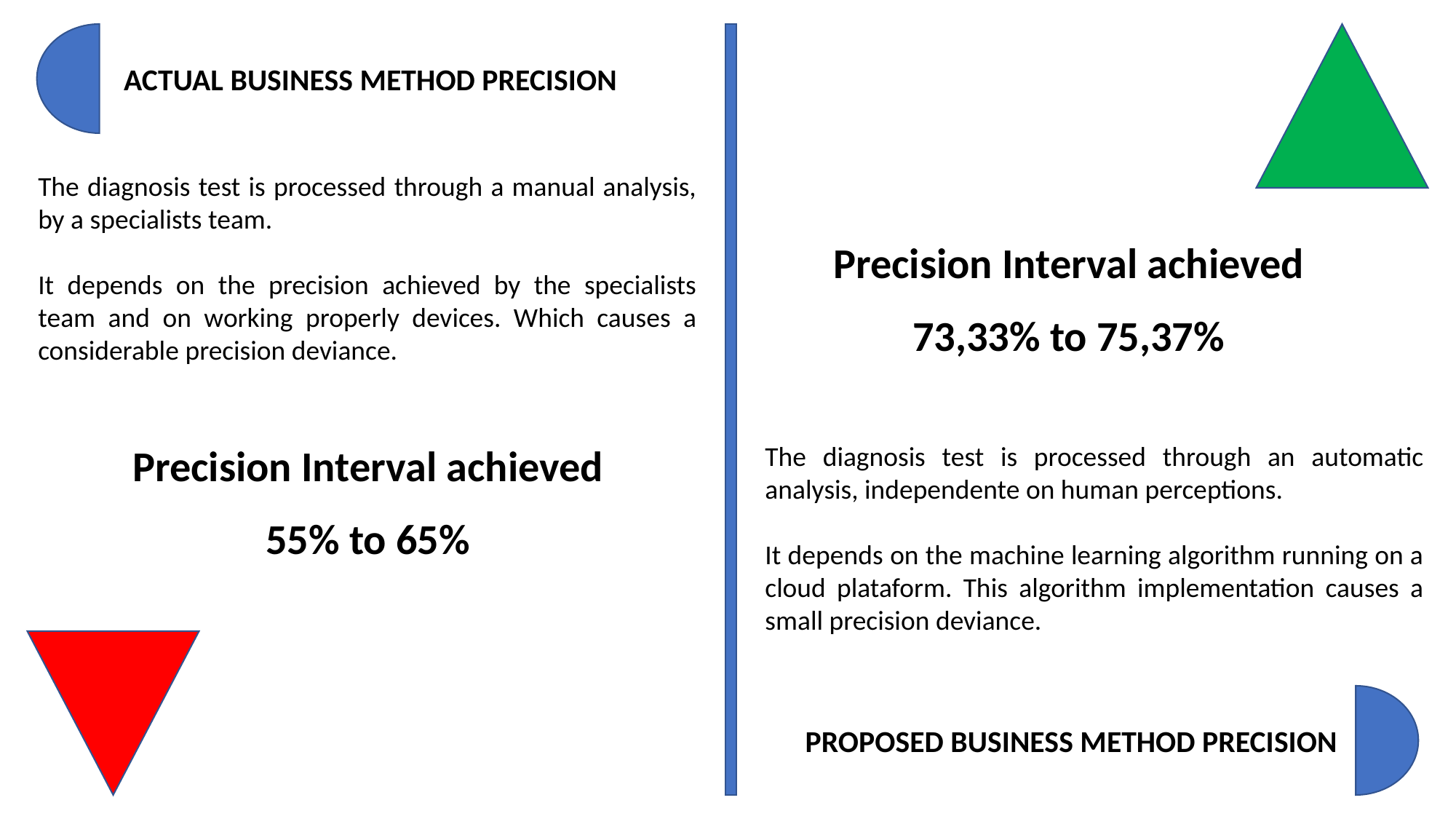

ACTUAL BUSINESS METHOD PRECISION
The diagnosis test is processed through a manual analysis, by a specialists team.

It depends on the precision achieved by the specialists team and on working properly devices. Which causes a considerable precision deviance.
Precision Interval achieved

73,33% to 75,37%
Precision Interval achieved

55% to 65%
The diagnosis test is processed through an automatic analysis, independente on human perceptions.

It depends on the machine learning algorithm running on a cloud plataform. This algorithm implementation causes a small precision deviance.

PROPOSED BUSINESS METHOD PRECISION